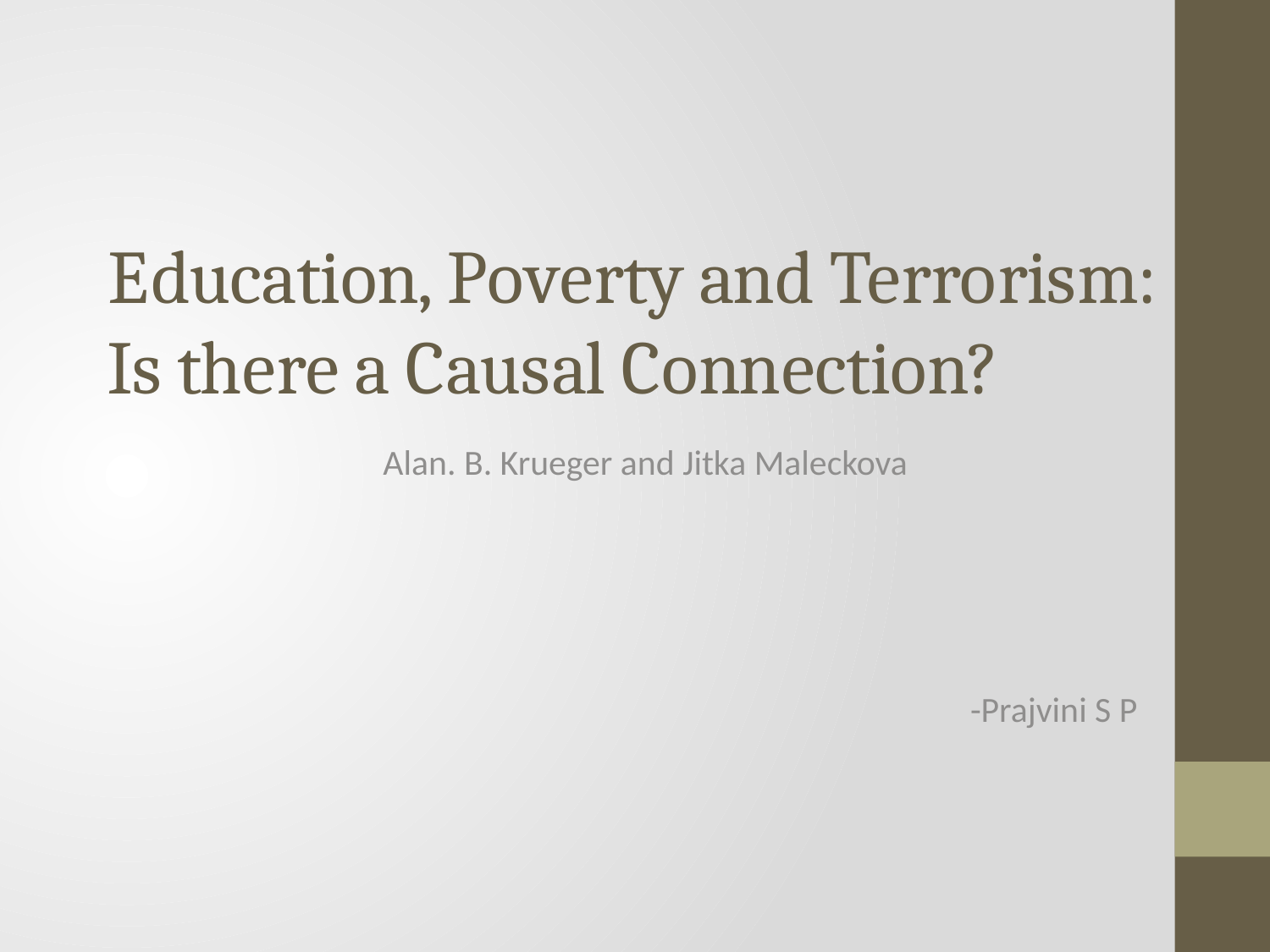

# Education, Poverty and Terrorism: Is there a Causal Connection?
Alan. B. Krueger and Jitka Maleckova

                                                                         -Prajvini S P